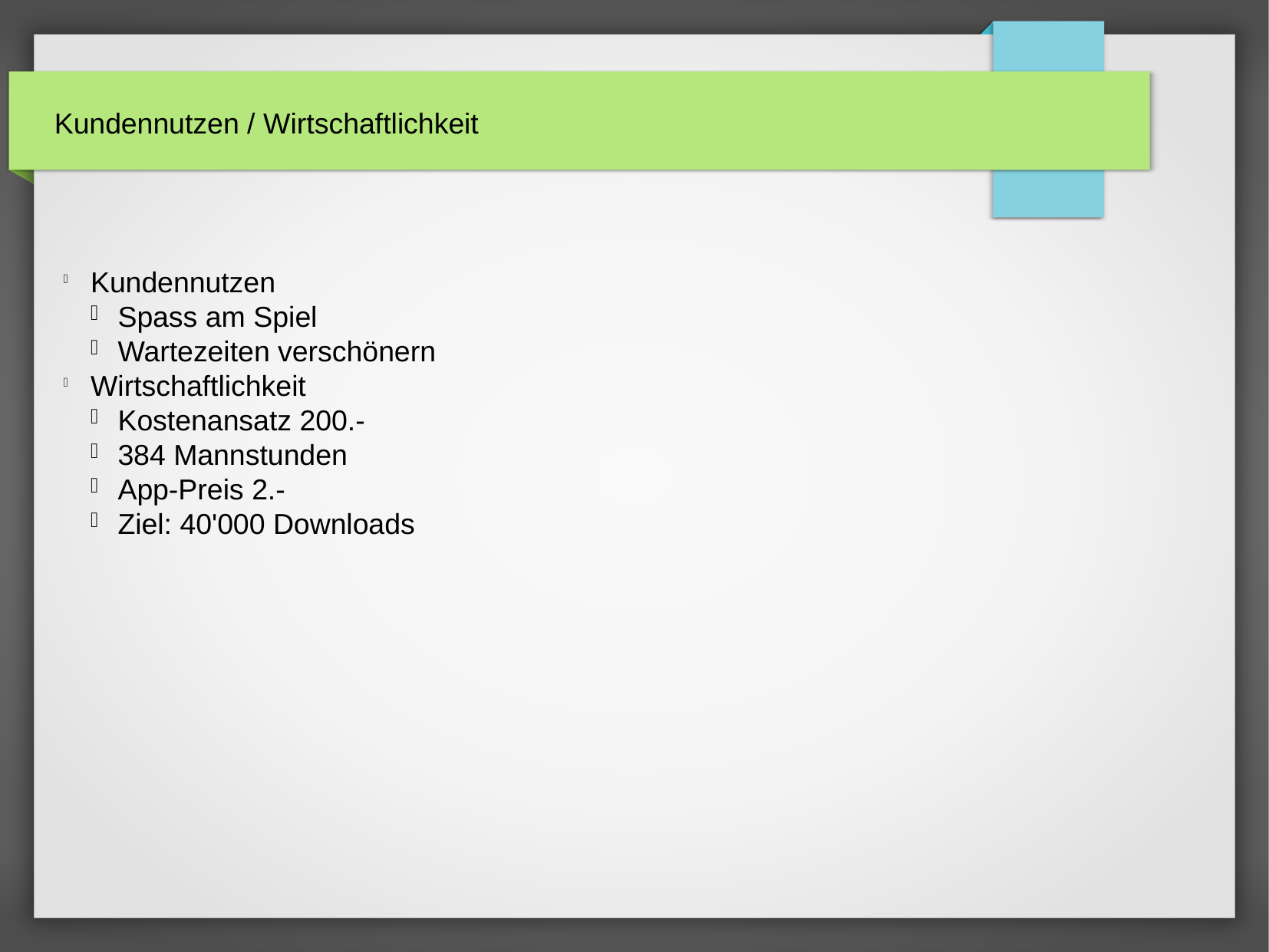

Kundennutzen / Wirtschaftlichkeit
Kundennutzen
Spass am Spiel
Wartezeiten verschönern
Wirtschaftlichkeit
Kostenansatz 200.-
384 Mannstunden
App-Preis 2.-
Ziel: 40'000 Downloads